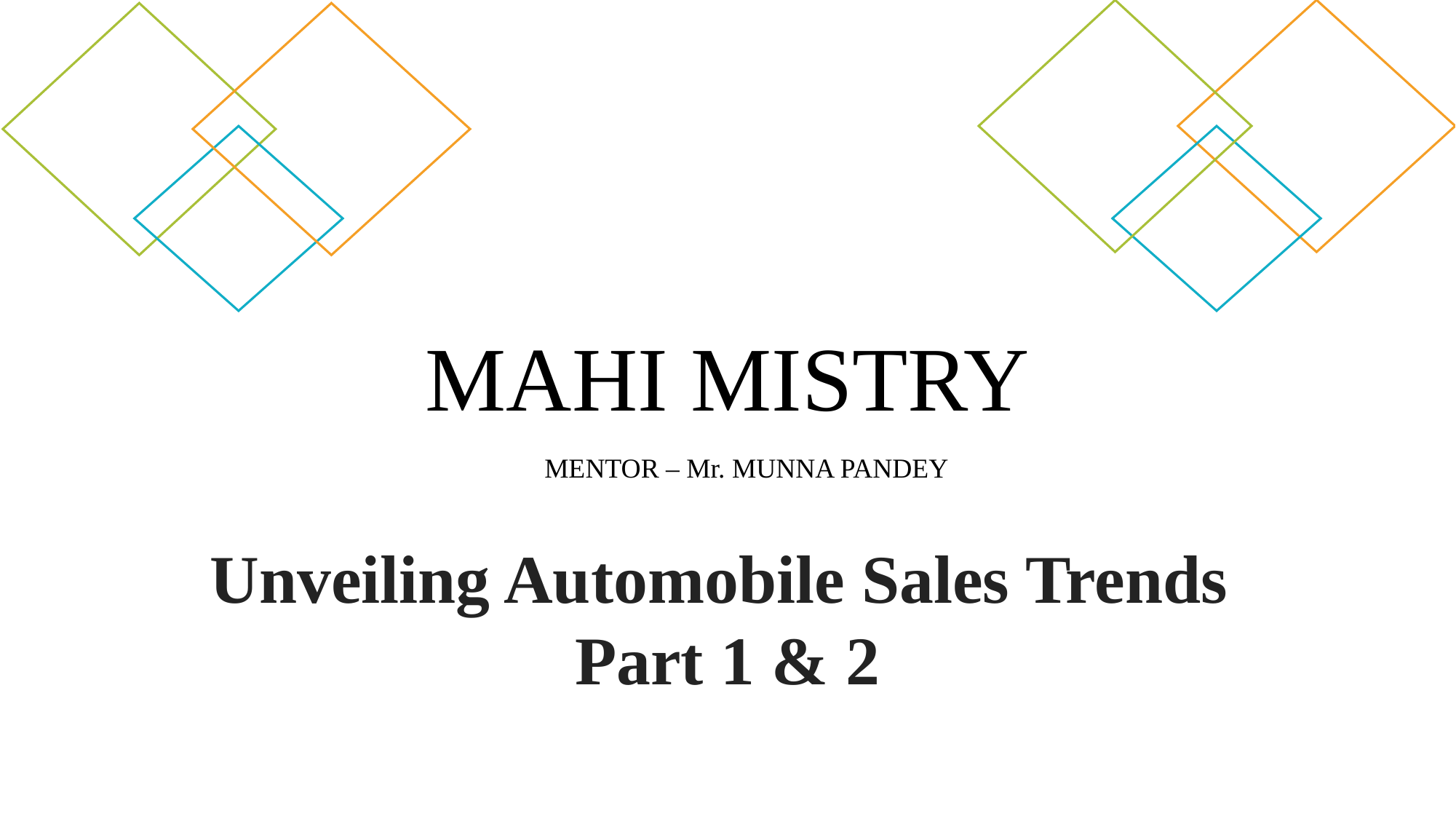

MAHI MISTRY
         MENTOR – Mr. MUNNA PANDEY
Unveiling Automobile Sales Trends  Part 1 & 2